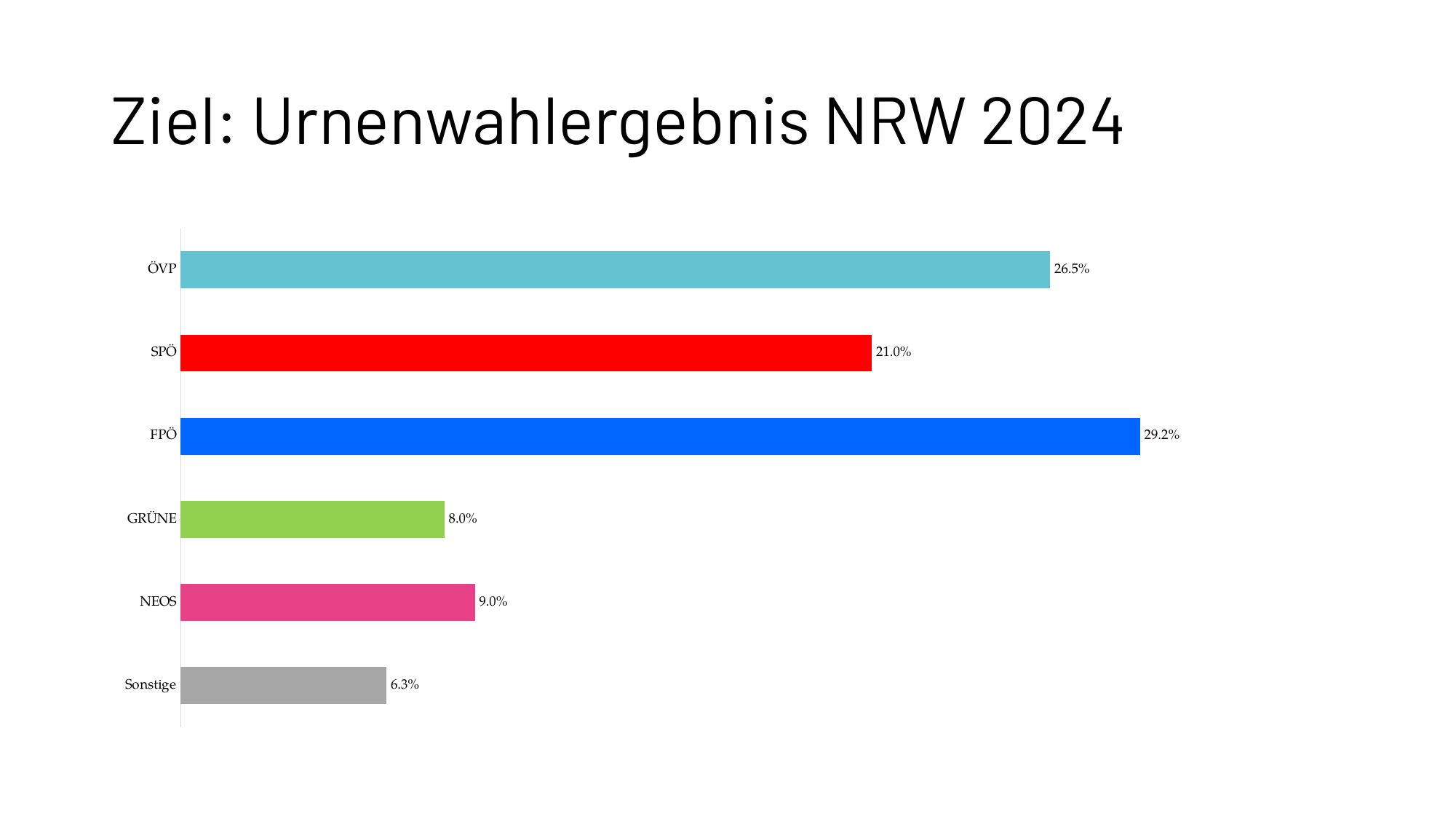

# Ziel: Urnenwahlergebnis NRW 2024

### Chart

| Category |  |
|---|---|
| Sonstige | 0.06267340104668764 |
| NEOS | 0.08961920423959253 |
| GRÜNE | 0.08030707821400028 |
| FPÖ | 0.2921333614534265 |
| SPÖ | 0.2104941893990222 |
| ÖVP | 0.2647727656472708 |